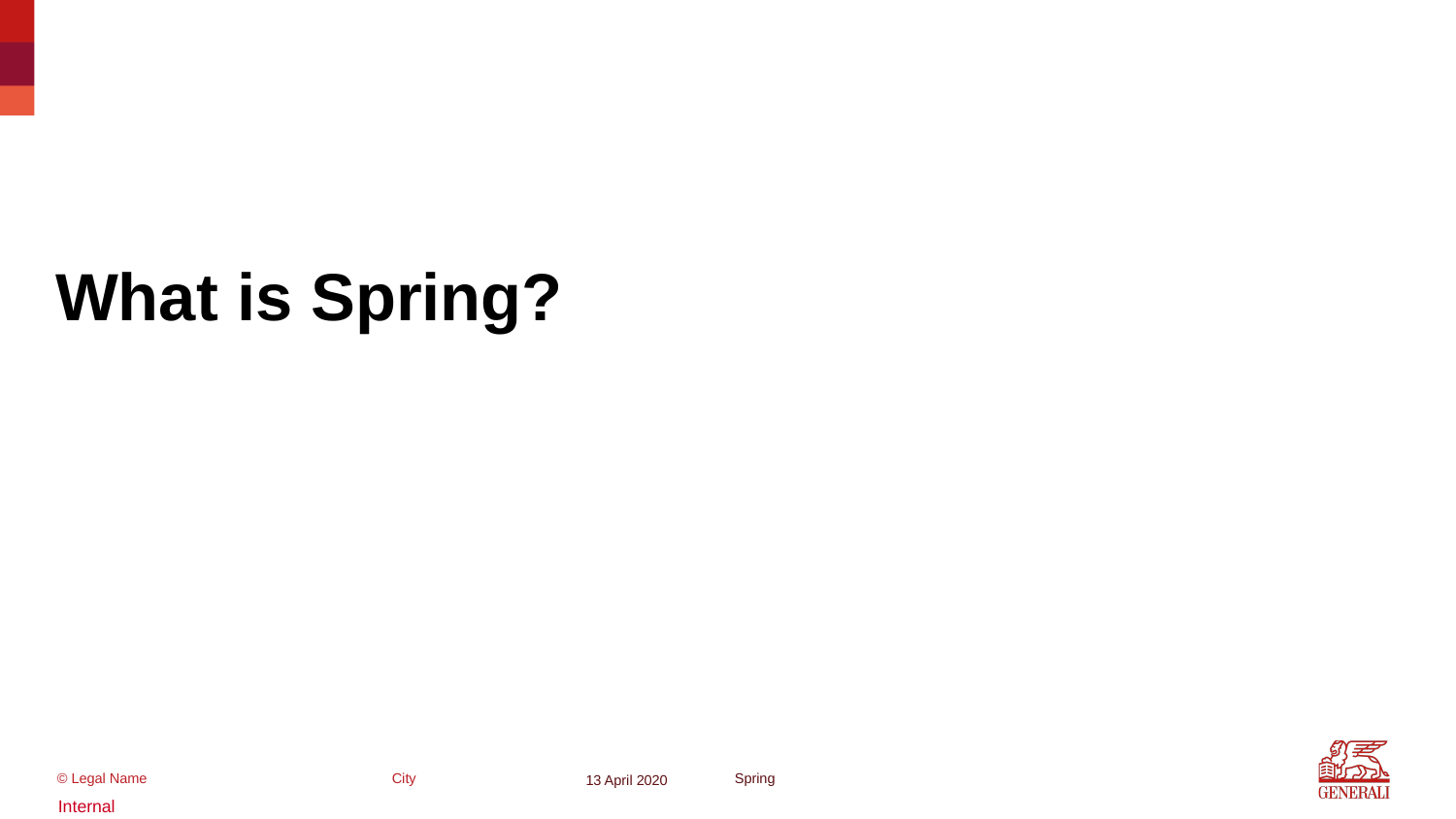

What is Spring?

13 April 2020
Spring